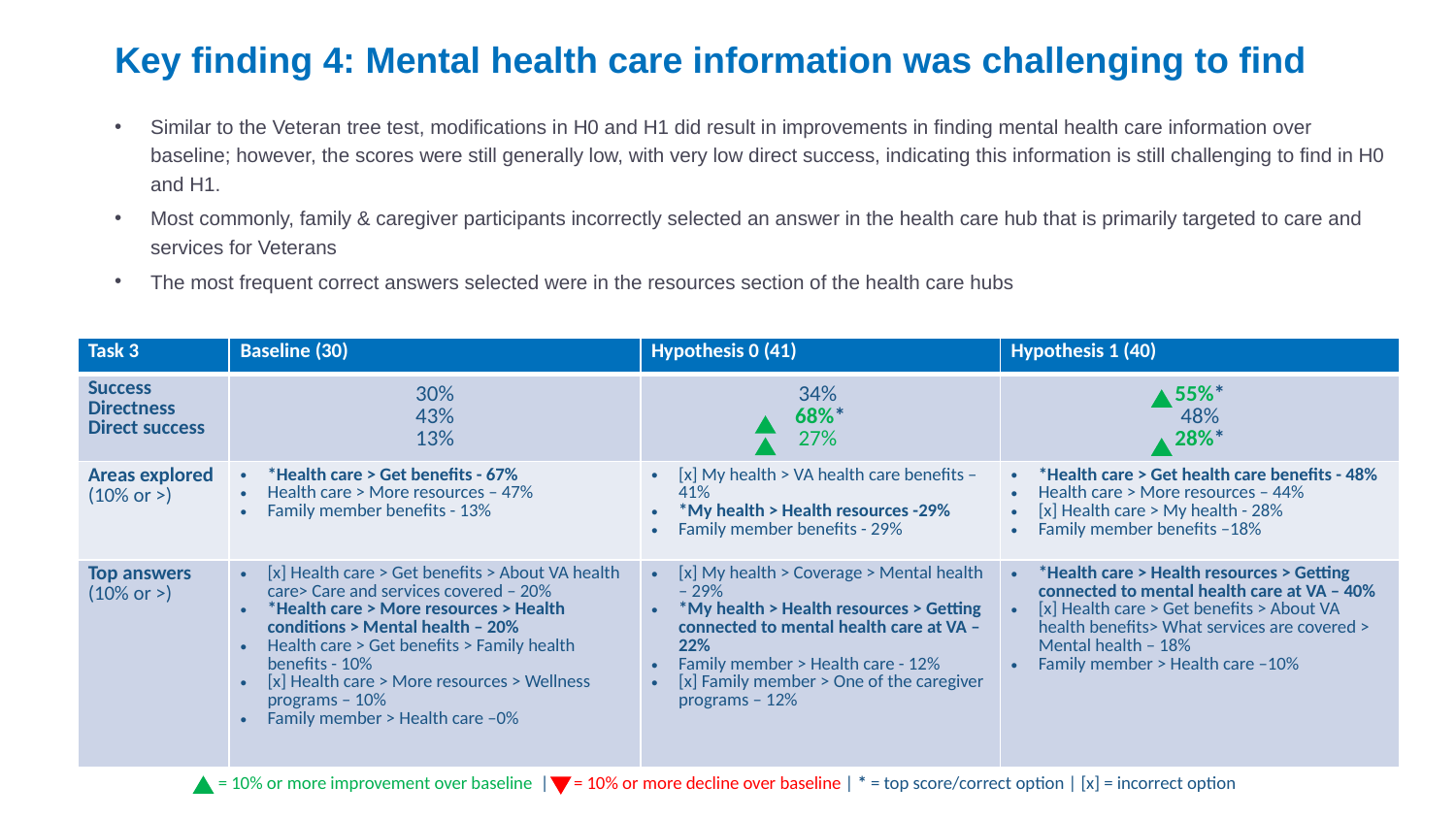

# Key finding 4: Mental health care information was challenging to find
Similar to the Veteran tree test, modifications in H0 and H1 did result in improvements in finding mental health care information over baseline; however, the scores were still generally low, with very low direct success, indicating this information is still challenging to find in H0 and H1.
Most commonly, family & caregiver participants incorrectly selected an answer in the health care hub that is primarily targeted to care and services for Veterans
The most frequent correct answers selected were in the resources section of the health care hubs
| Task 3 | Baseline (30) | Hypothesis 0 (41) | Hypothesis 1 (40) |
| --- | --- | --- | --- |
| Success Directness Direct success | 30% 43% 13% | 34% 68%\* 27% | 55%\* 48% 28%\* |
| Areas explored (10% or >) | \*Health care > Get benefits - 67% Health care > More resources – 47% Family member benefits - 13% | [x] My health > VA health care benefits –41% \*My health > Health resources -29% Family member benefits - 29% | \*Health care > Get health care benefits - 48% Health care > More resources – 44% [x] Health care > My health - 28% Family member benefits –18% |
| Top answers (10% or >) | [x] Health care > Get benefits > About VA health care> Care and services covered – 20% \*Health care > More resources > Health conditions > Mental health – 20% Health care > Get benefits > Family health benefits - 10% [x] Health care > More resources > Wellness programs – 10% Family member > Health care –0% | [x] My health > Coverage > Mental health – 29% \*My health > Health resources > Getting connected to mental health care at VA – 22% Family member > Health care - 12% [x] Family member > One of the caregiver programs – 12% | \*Health care > Health resources > Getting connected to mental health care at VA – 40% [x] Health care > Get benefits > About VA health benefits> What services are covered > Mental health – 18% Family member > Health care –10% |

= 10% or more improvement over baseline  |      = 10% or more decline over baseline | * = top score/correct option | [x] = incorrect option